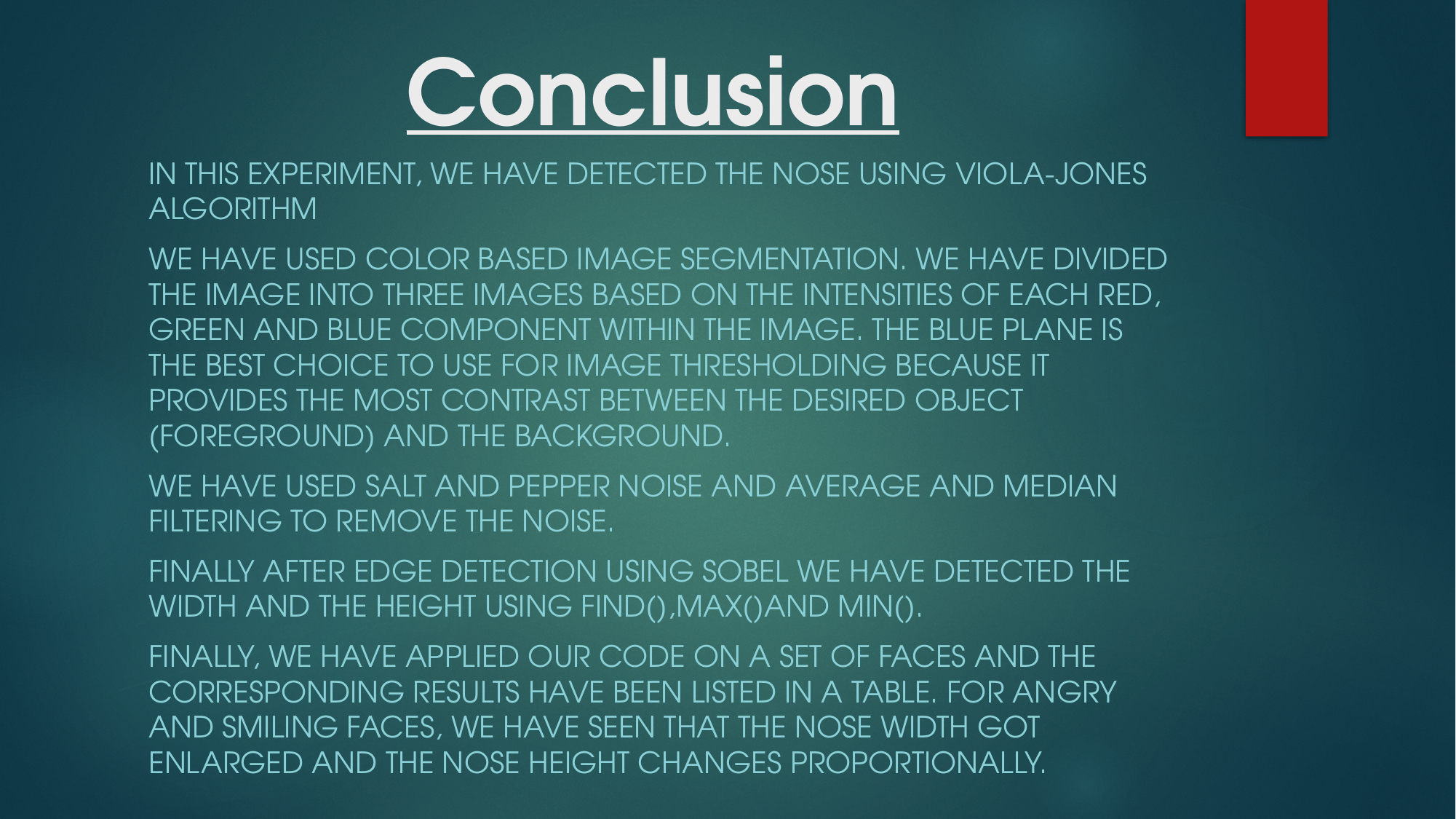

# Conclusion
In this experiment, we have detected the nose using Viola-jones algorithm
We have used color based Image Segmentation. We have divided the image into three images based on the intensities of each red, green and blue component within the image. The blue plane is the best choice to use for Image Thresholding because it provides the most contrast between the desired object (foreground) and the background.
We have used Salt and Pepper noise and average and median filtering to remove the noise.
Finally after edge detection using Sobel we have detected the width and the height using find(),max()and min().
Finally, we have applied our code on a set of faces and the corresponding results have been listed in a table. For angry and smiling faces, we have seen that the nose width got enlarged and the nose height changes proportionally.